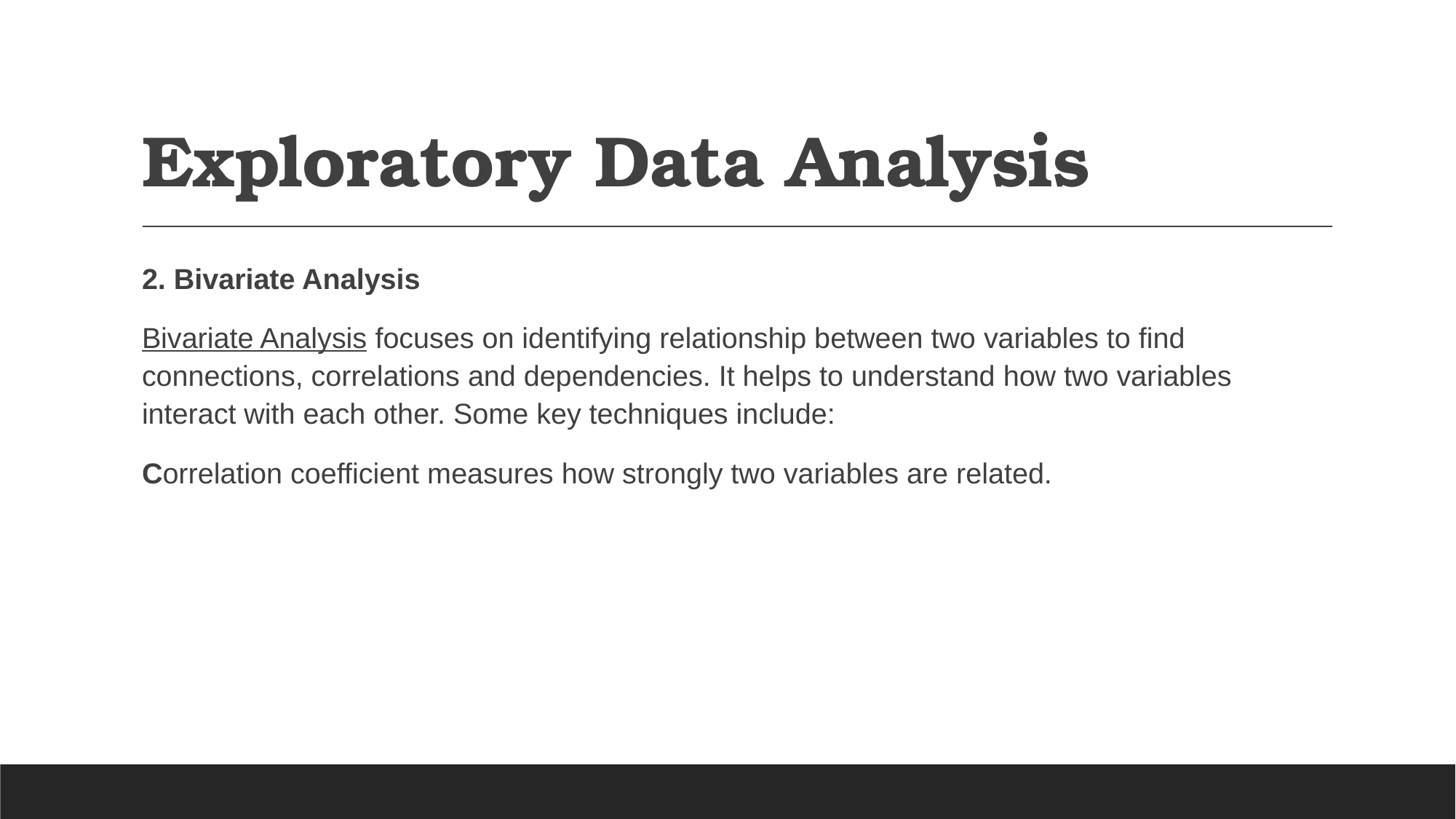

# Exploratory Data Analysis
2. Bivariate Analysis
Bivariate Analysis focuses on identifying relationship between two variables to find connections, correlations and dependencies. It helps to understand how two variables interact with each other. Some key techniques include:
Correlation coefficient measures how strongly two variables are related.